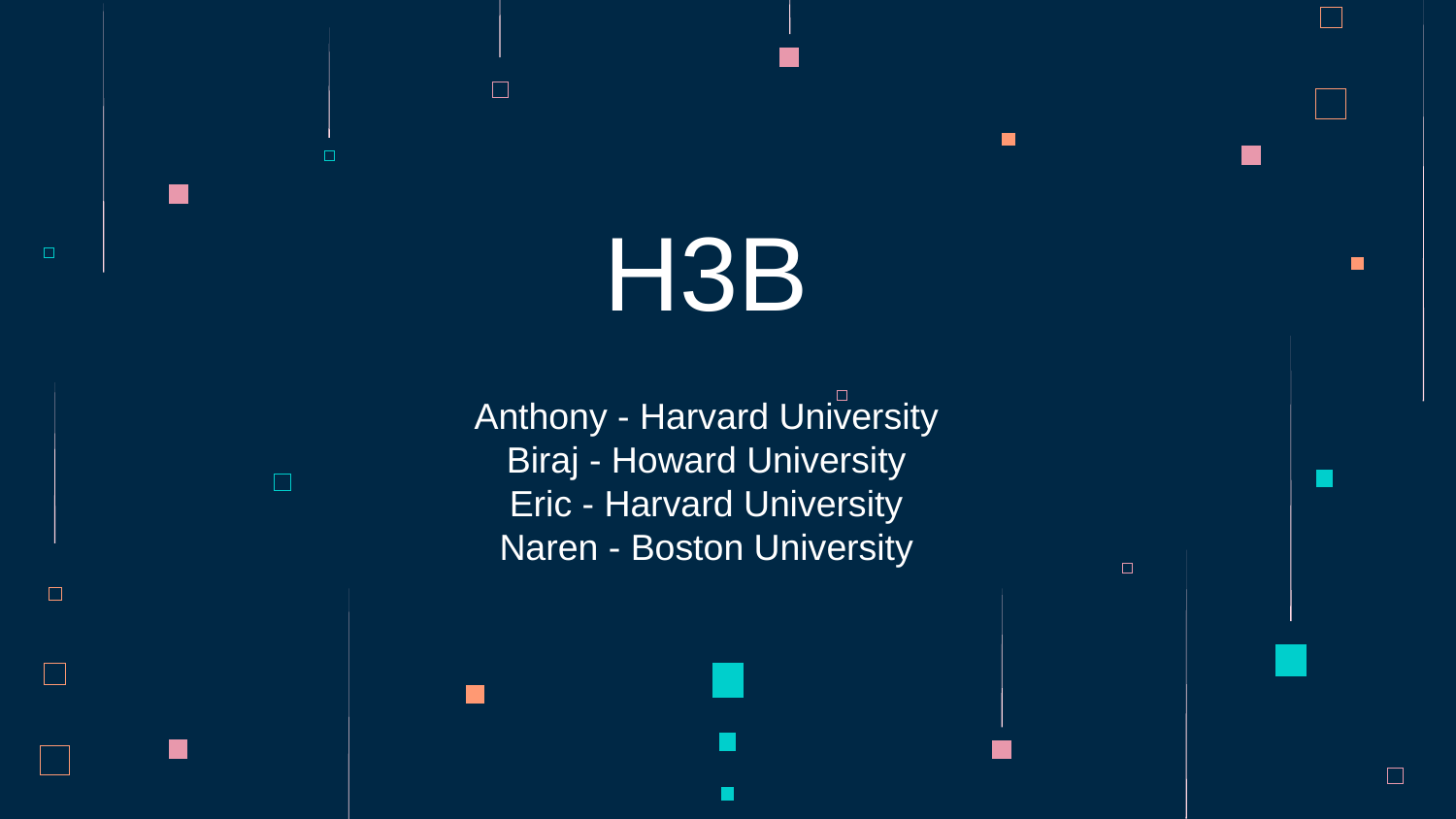

# H3B

Anthony - Harvard University
Biraj - Howard University
Eric - Harvard University
Naren - Boston University